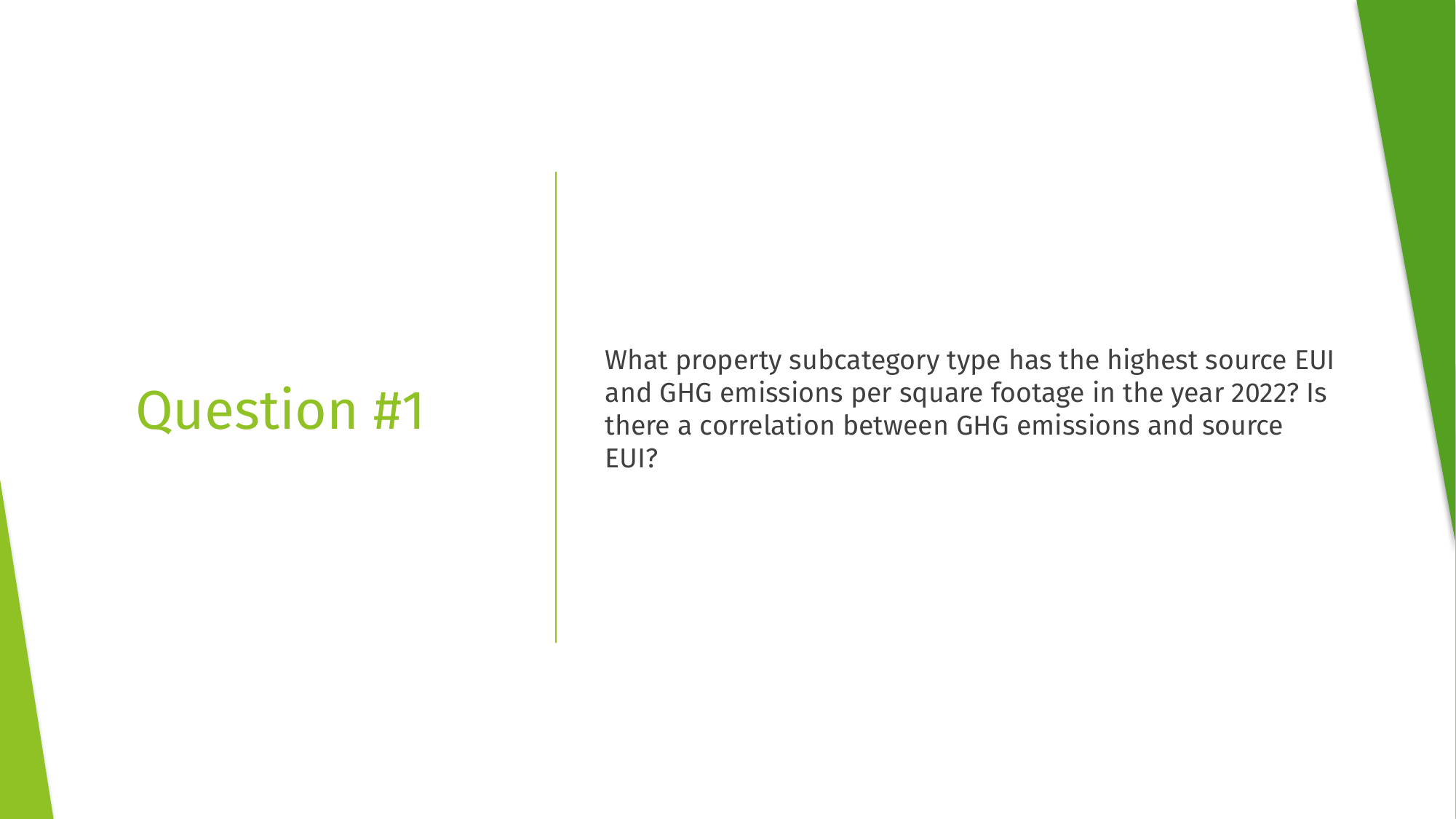

What property subcategory type has the highest source EUI and GHG emissions per square footage in the year 2022? Is there a correlation between GHG emissions and source EUI?
# Question #1